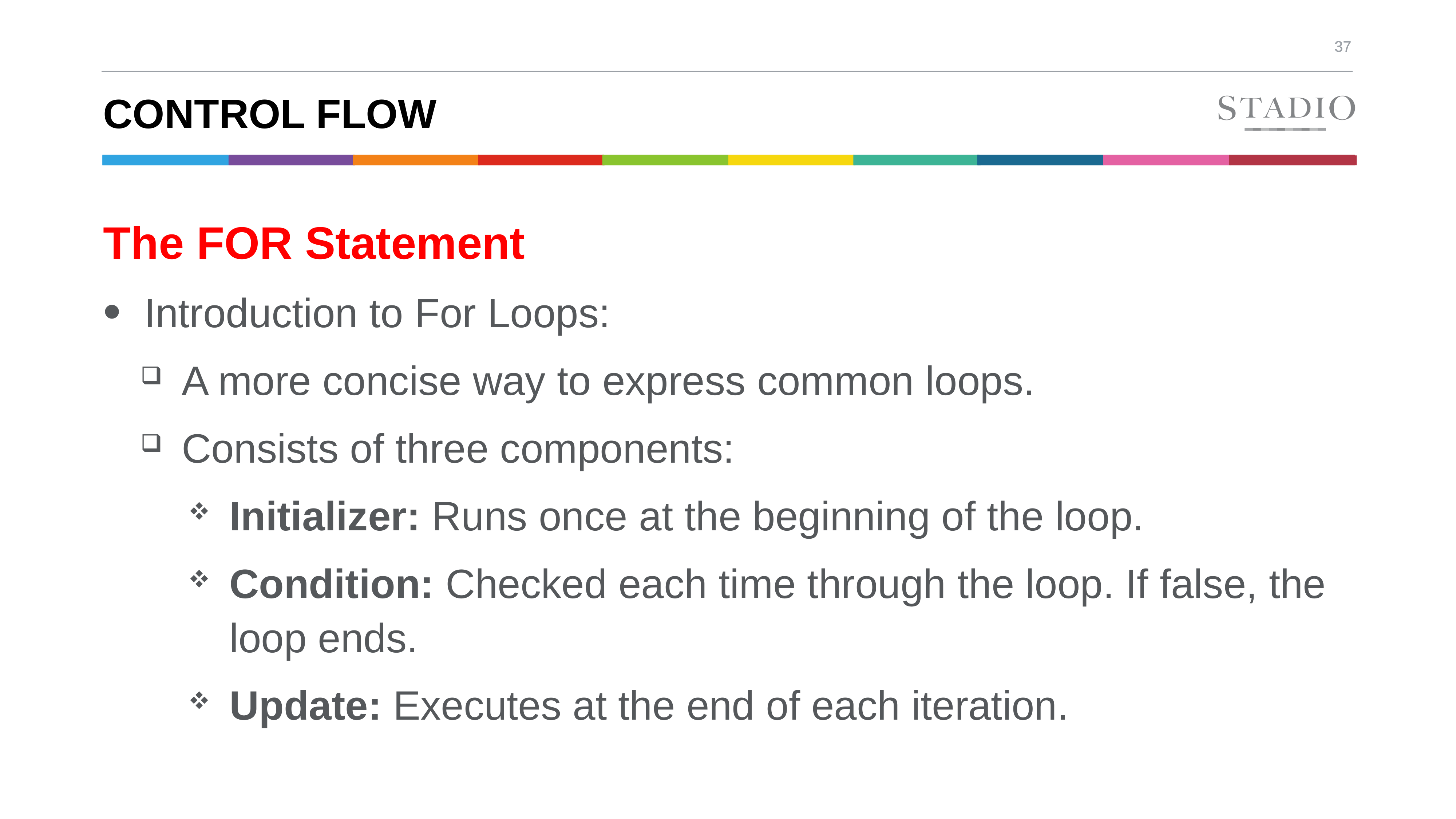

# Control flow

The FOR Statement
Introduction to For Loops:
A more concise way to express common loops.
Consists of three components:
Initializer: Runs once at the beginning of the loop.
Condition: Checked each time through the loop. If false, the loop ends.
Update: Executes at the end of each iteration.